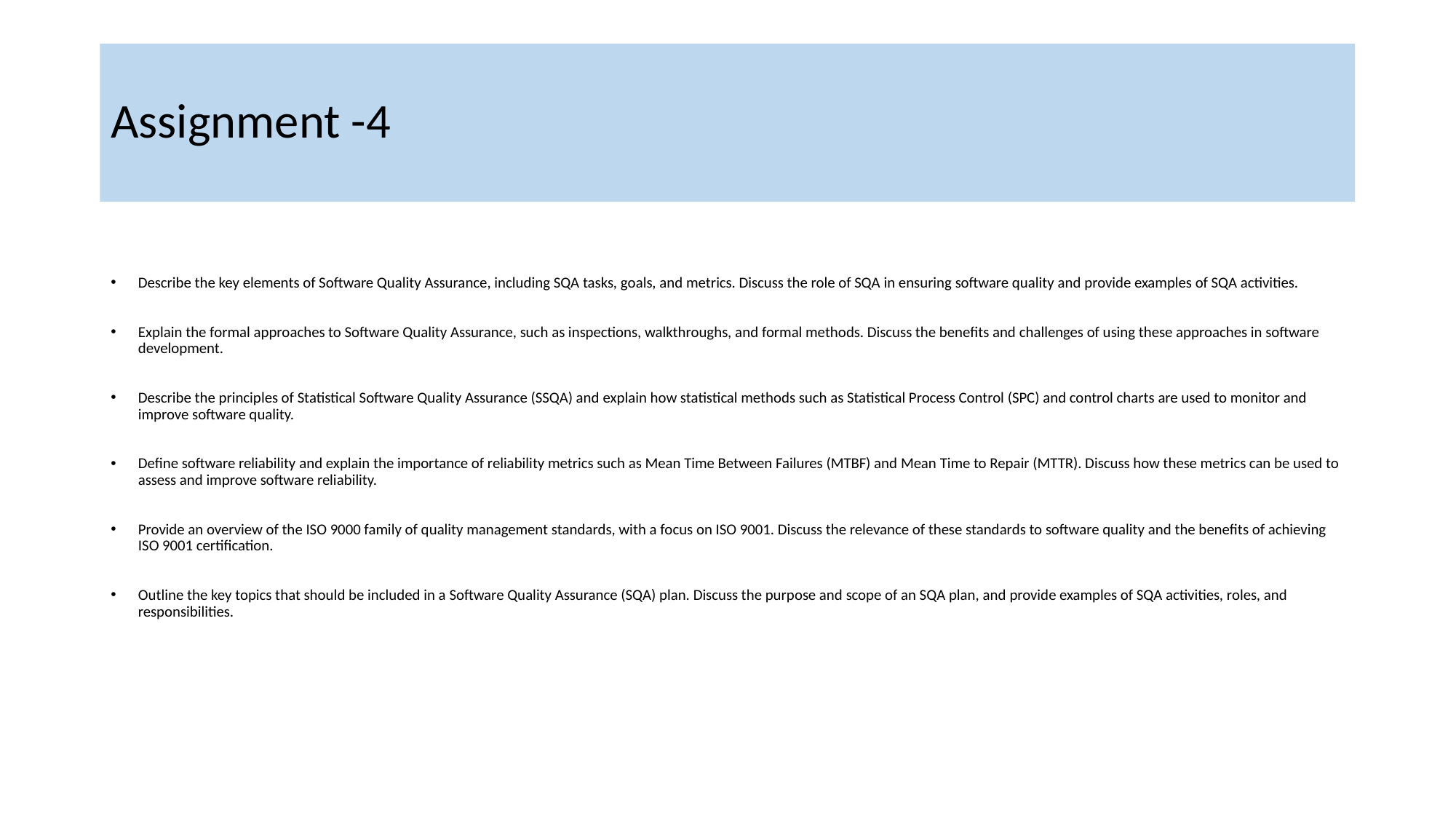

# Assignment -4

Describe the key elements of Software Quality Assurance, including SQA tasks, goals, and metrics. Discuss the role of SQA in ensuring software quality and provide examples of SQA activities.
Explain the formal approaches to Software Quality Assurance, such as inspections, walkthroughs, and formal methods. Discuss the benefits and challenges of using these approaches in software development.
Describe the principles of Statistical Software Quality Assurance (SSQA) and explain how statistical methods such as Statistical Process Control (SPC) and control charts are used to monitor and improve software quality.
Define software reliability and explain the importance of reliability metrics such as Mean Time Between Failures (MTBF) and Mean Time to Repair (MTTR). Discuss how these metrics can be used to assess and improve software reliability.
Provide an overview of the ISO 9000 family of quality management standards, with a focus on ISO 9001. Discuss the relevance of these standards to software quality and the benefits of achieving ISO 9001 certification.
Outline the key topics that should be included in a Software Quality Assurance (SQA) plan. Discuss the purpose and scope of an SQA plan, and provide examples of SQA activities, roles, and responsibilities.